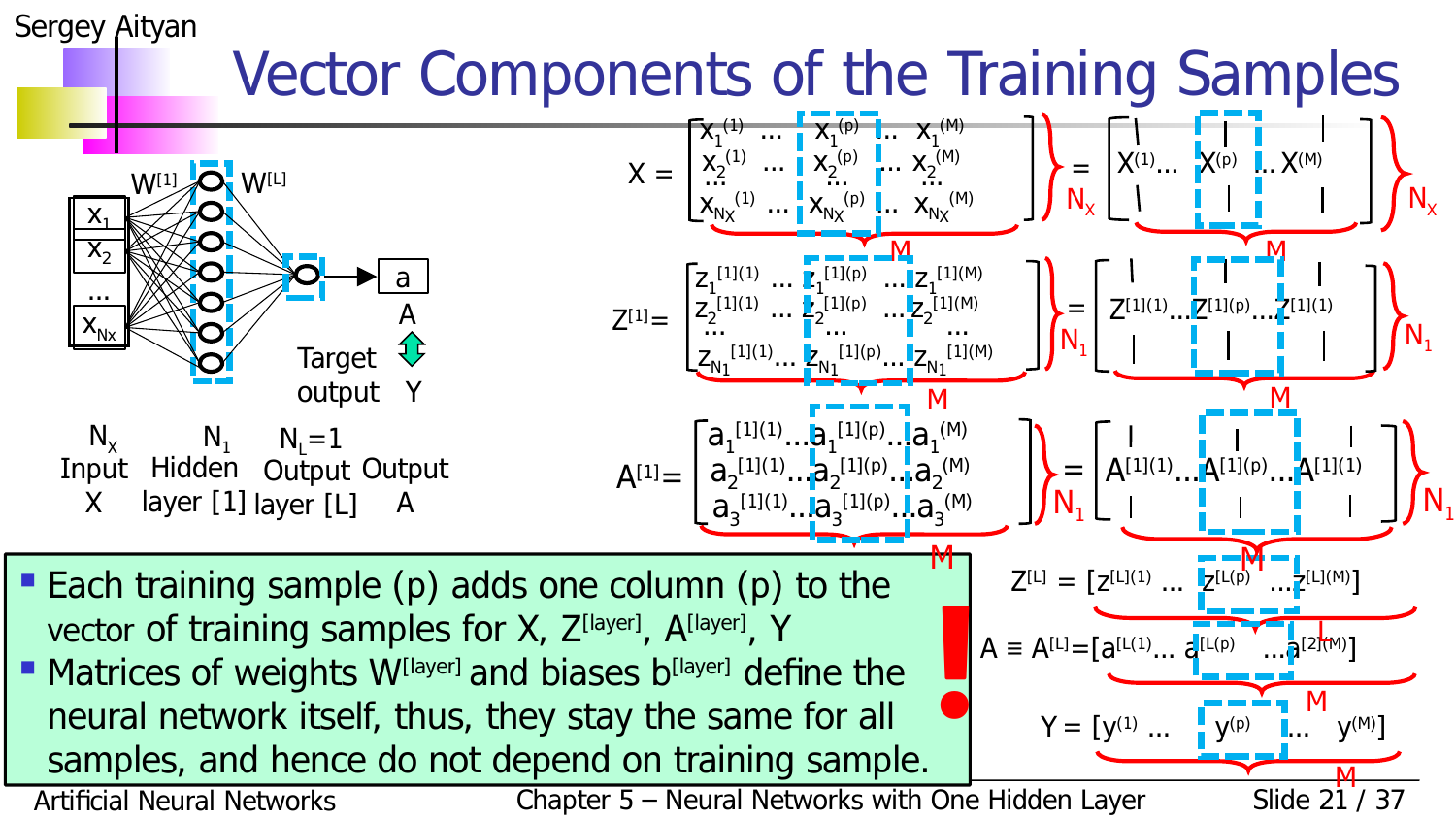

# Vector Components of the Training Samples

x1(1)   …    x1(p)   …  x1(M)

x2(1)   …    x2(p)    …  x2(M)
X =
…           …        …
NX
xNX(1)  …   xNX(p)  …   xNX(M)
M

=

X(1)…    X(p)   … X(M)
NX
M

W[L]
W[1]

x1
x2
…
xNx

a

A

Target output   Y
NX
N1
NL=1
Hidden layer [1]
Input X
Output A
Output layer [L]

z1[1](1)  … z1[1](p)   … z1[1](M)

z2[1](1)  … z2[1](p)   … z2[1](M)
Z[1]=
…           …           …
N1
zN1[1](1)… zN1[1](p)… zN1[1](M)
M

=
Z[1](1)…Z[1](p)…Z[1](1)
N1
M

a1[1](1)…a1[1](p)…a1(M)

A[1]=

N1
M
a2[1](1)…a2[1](p)…a2(M)
a3[1](1)…a3[1](p)…a3(M)

=
N1
M
A[1](1)…A[1](p)…A[1](1)
Each training sample (p) adds one column (p) to the vector of training samples for X, Z[layer], A[layer], Y
Matrices of weights W[layer] and biases b[layer] define the neural network itself, thus, they stay the same for all samples, and hence do not depend on training sample.

Z[L] = [z[L](1) …  z[L(p)  …z[L](M)]
L
!

A ≡ A[L]=[a[L(1)… a[L(p)   …a[2](M)]
M

Y = [y(1) …     y(p)    …   y(M)]
M